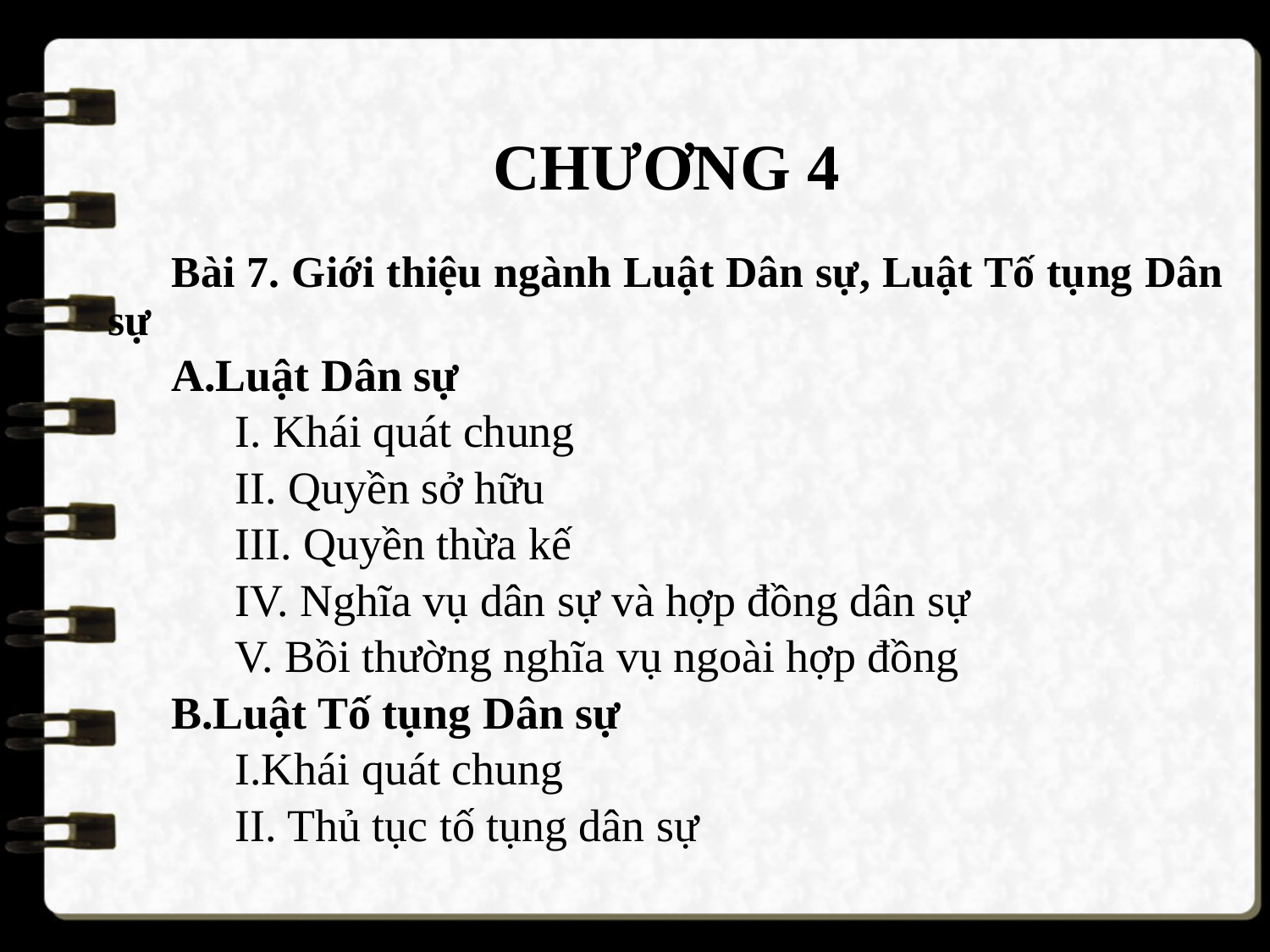

# CHƯƠNG 4
Bài 7. Giới thiệu ngành Luật Dân sự, Luật Tố tụng Dân sự
A.Luật Dân sự
I. Khái quát chung
II. Quyền sở hữu
III. Quyền thừa kế
IV. Nghĩa vụ dân sự và hợp đồng dân sự
V. Bồi thường nghĩa vụ ngoài hợp đồng
B.Luật Tố tụng Dân sự
I.Khái quát chung
II. Thủ tục tố tụng dân sự